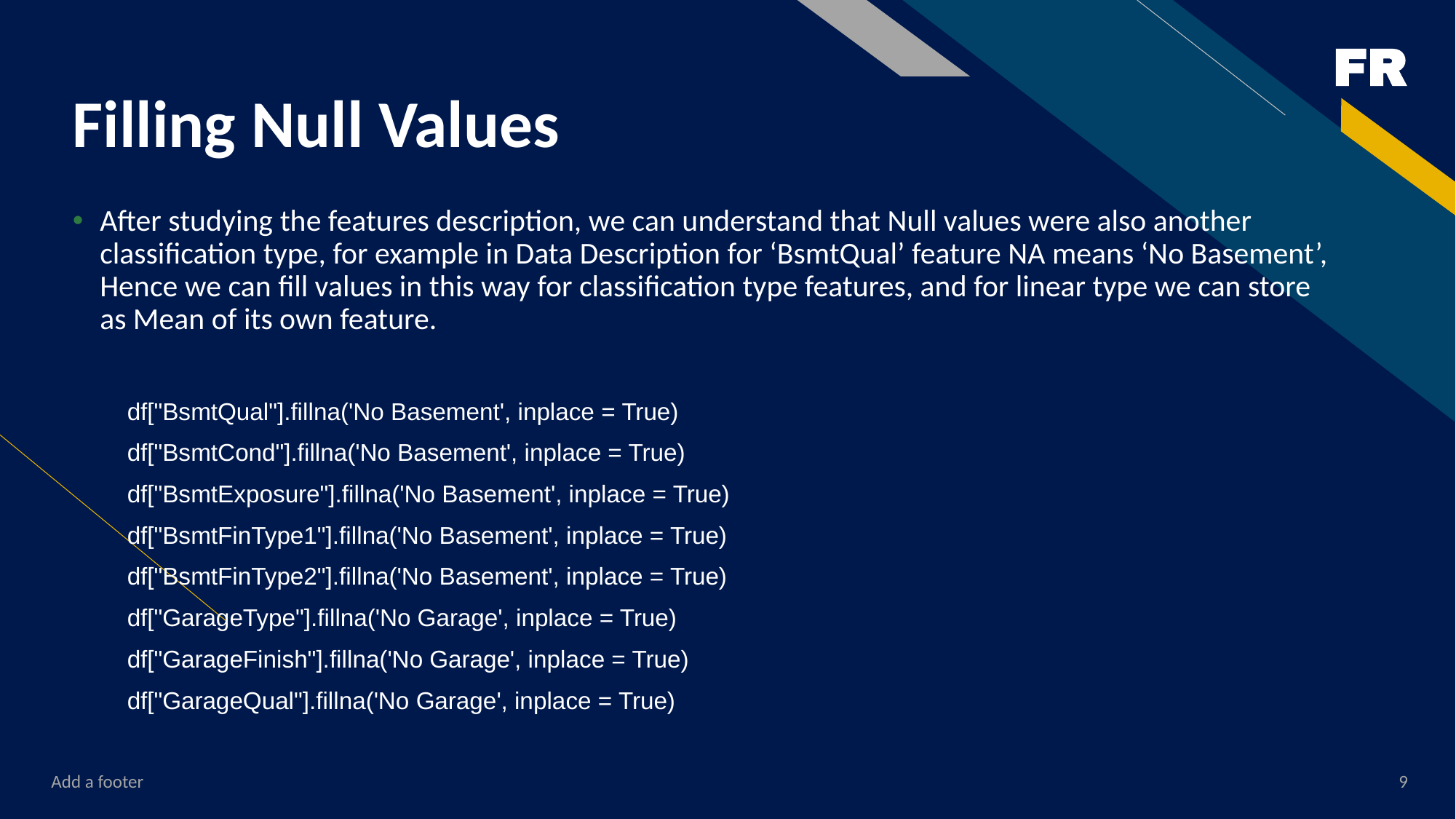

# Filling Null Values
After studying the features description, we can understand that Null values were also another classification type, for example in Data Description for ‘BsmtQual’ feature NA means ‘No Basement’, Hence we can fill values in this way for classification type features, and for linear type we can store as Mean of its own feature.

df["BsmtQual"].fillna('No Basement', inplace = True)
df["BsmtCond"].fillna('No Basement', inplace = True)
df["BsmtExposure"].fillna('No Basement', inplace = True)
df["BsmtFinType1"].fillna('No Basement', inplace = True)
df["BsmtFinType2"].fillna('No Basement', inplace = True)
df["GarageType"].fillna('No Garage', inplace = True)
df["GarageFinish"].fillna('No Garage', inplace = True)
df["GarageQual"].fillna('No Garage', inplace = True)

Add a footer
9